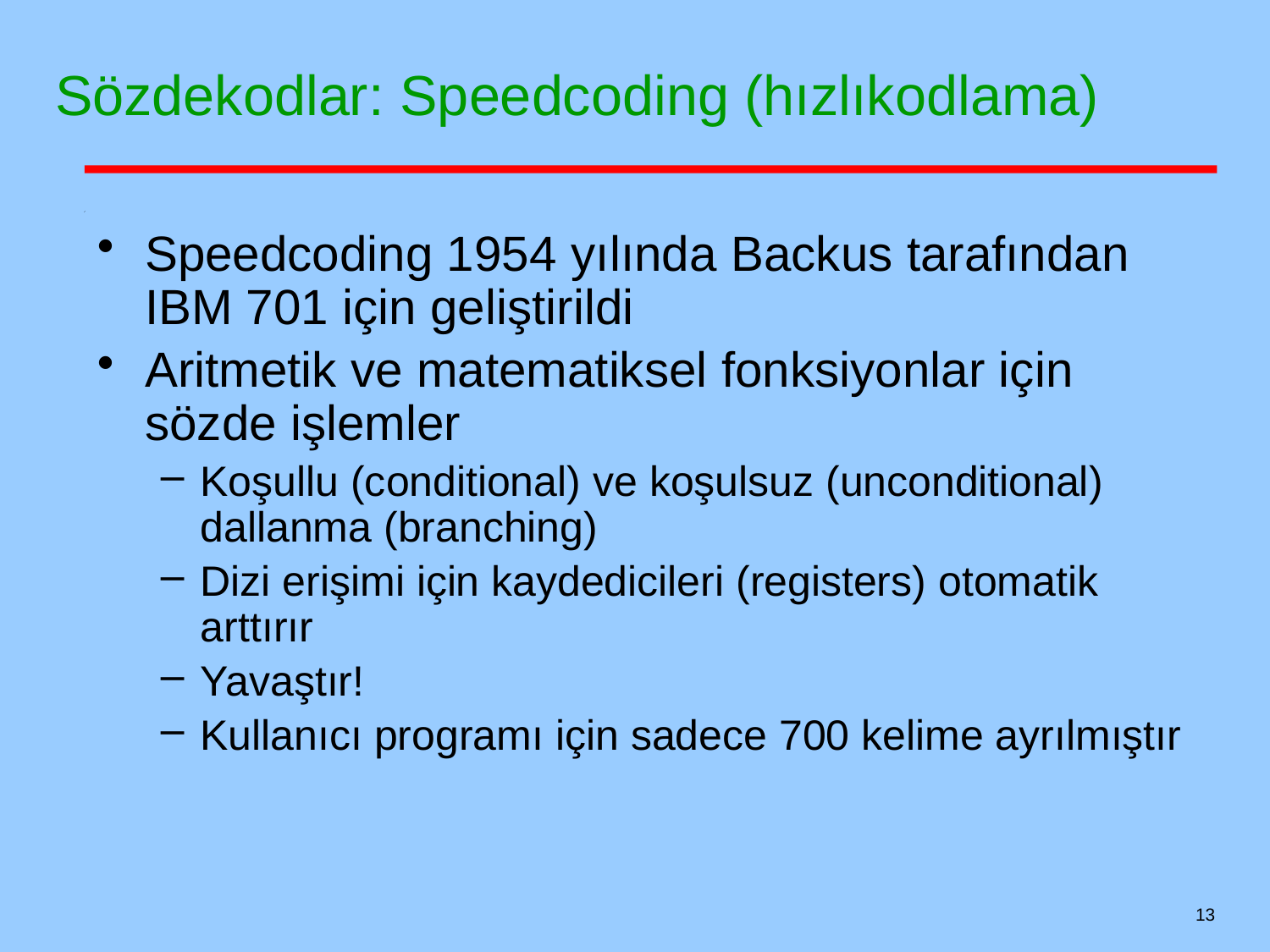

# Sözdekodlar: Speedcoding (hızlıkodlama)
Speedcoding 1954 yılında Backus tarafından IBM 701 için geliştirildi
Aritmetik ve matematiksel fonksiyonlar için sözde işlemler
Koşullu (conditional) ve koşulsuz (unconditional) dallanma (branching)
Dizi erişimi için kaydedicileri (registers) otomatik arttırır
Yavaştır!
Kullanıcı programı için sadece 700 kelime ayrılmıştır

13